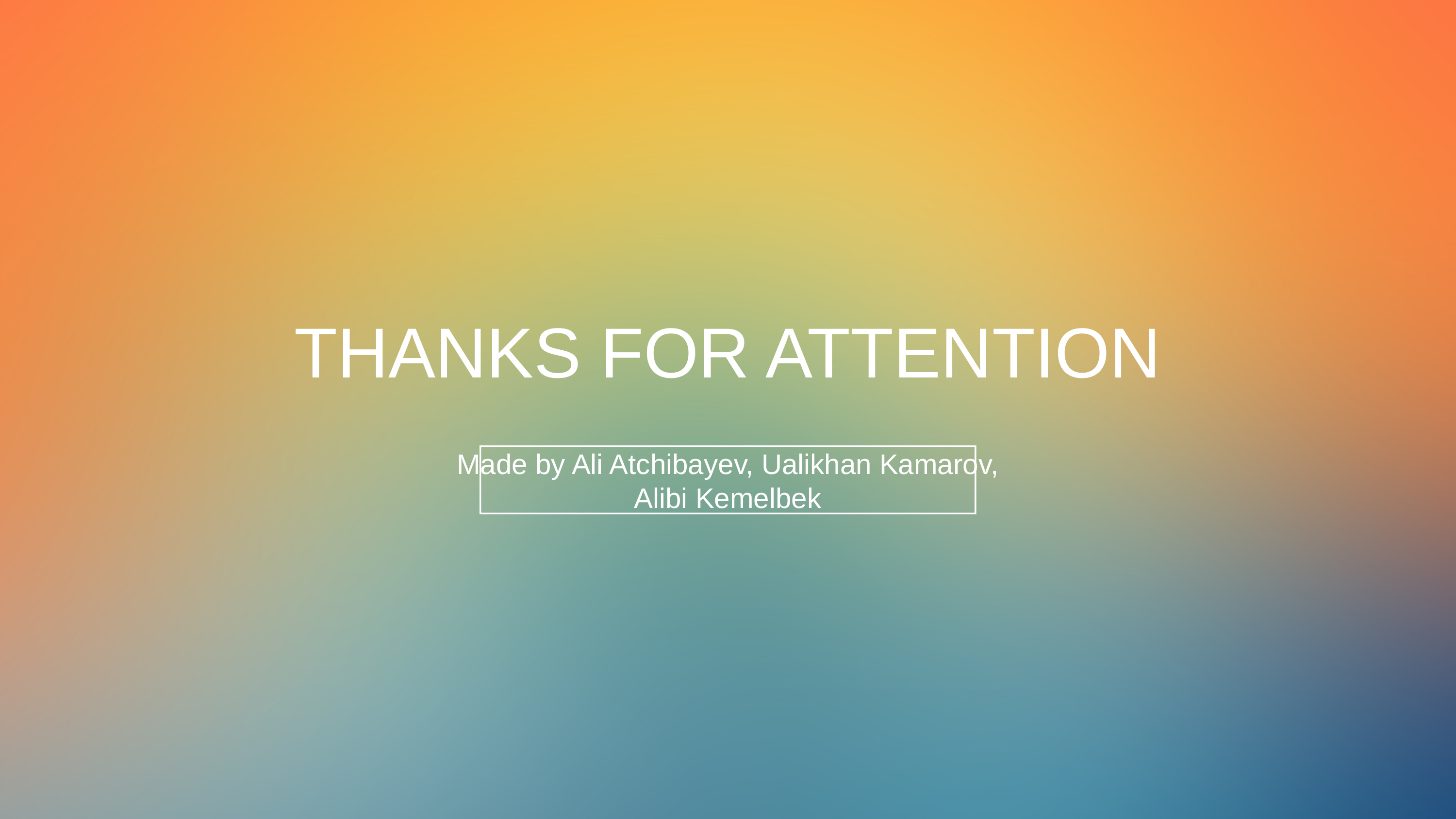

THANKS FOR ATTENTION

Made by Ali Atchibayev, Ualikhan Kamarov, Alibi Kemelbek